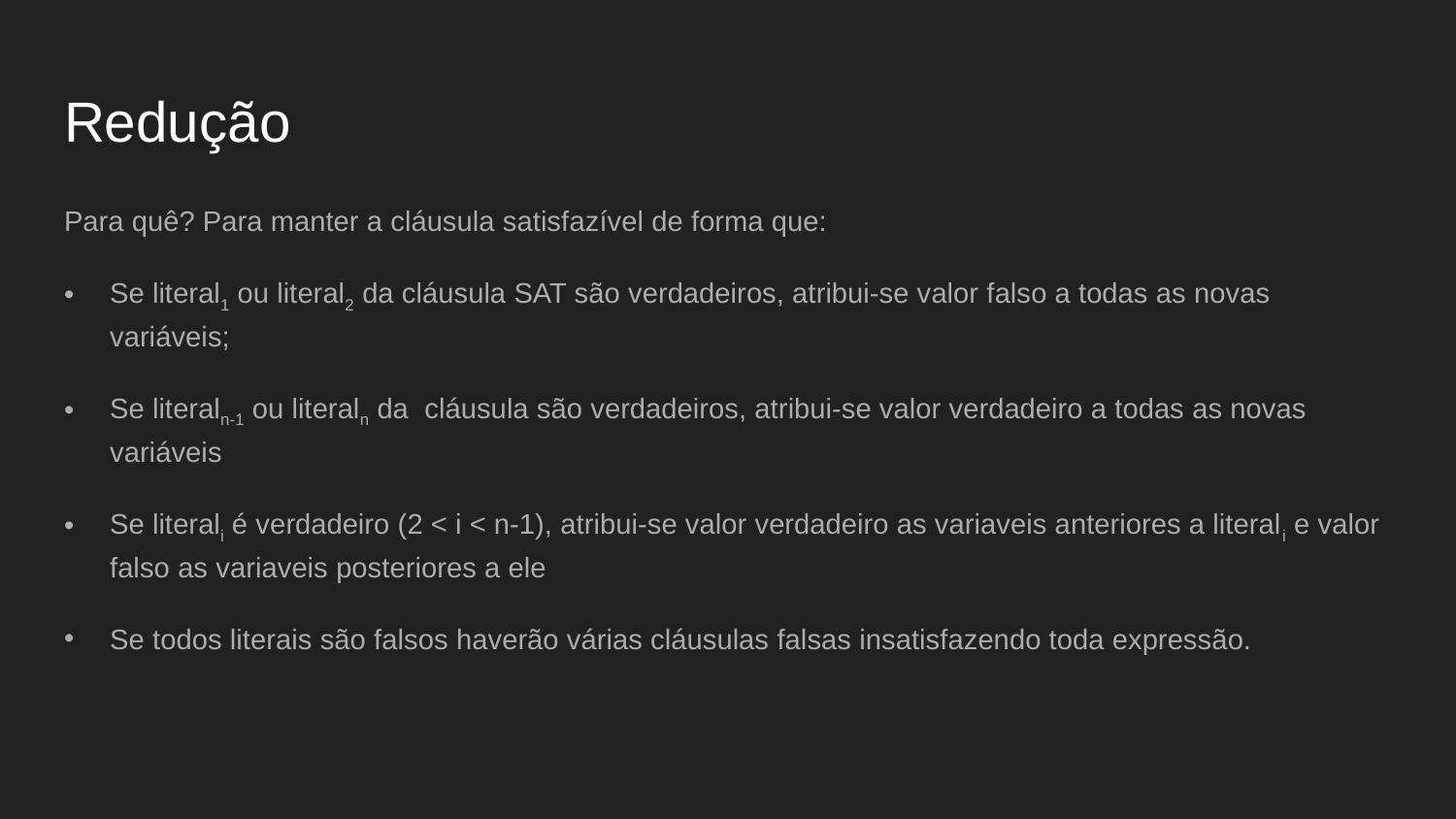

# Redução
Para quê? Para manter a cláusula satisfazível de forma que:
Se literal1 ou literal2 da cláusula SAT são verdadeiros, atribui-se valor falso a todas as novas variáveis;
Se literaln-1 ou literaln da  cláusula são verdadeiros, atribui-se valor verdadeiro a todas as novas variáveis
Se literali é verdadeiro (2 < i < n-1), atribui-se valor verdadeiro as variaveis anteriores a literali e valor falso as variaveis posteriores a ele
Se todos literais são falsos haverão várias cláusulas falsas insatisfazendo toda expressão.